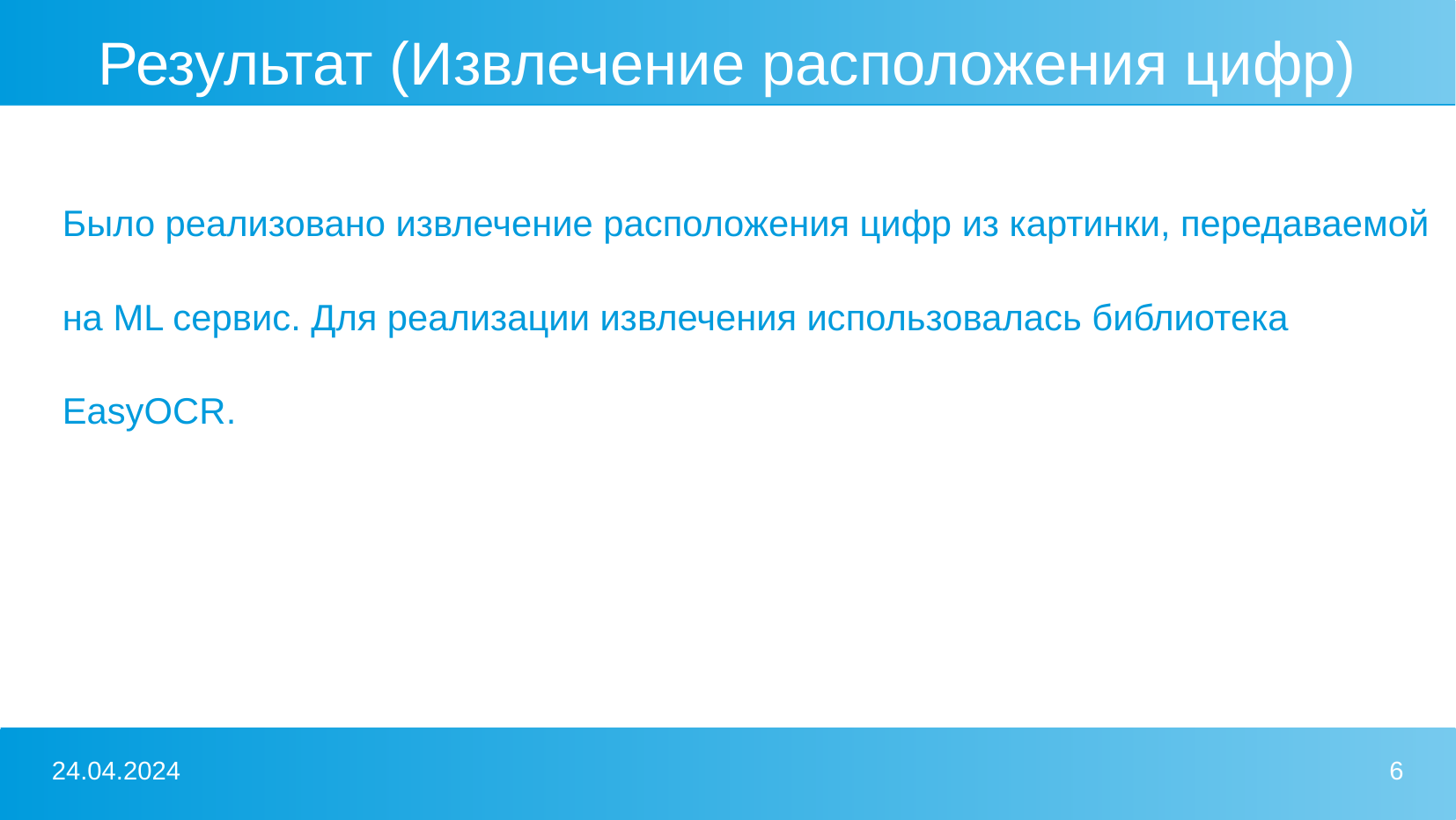

# Результат (Извлечение расположения цифр)
Было реализовано извлечение расположения цифр из картинки, передаваемой на ML сервис. Для реализации извлечения использовалась библиотека EasyOCR.
24.04.2024
6